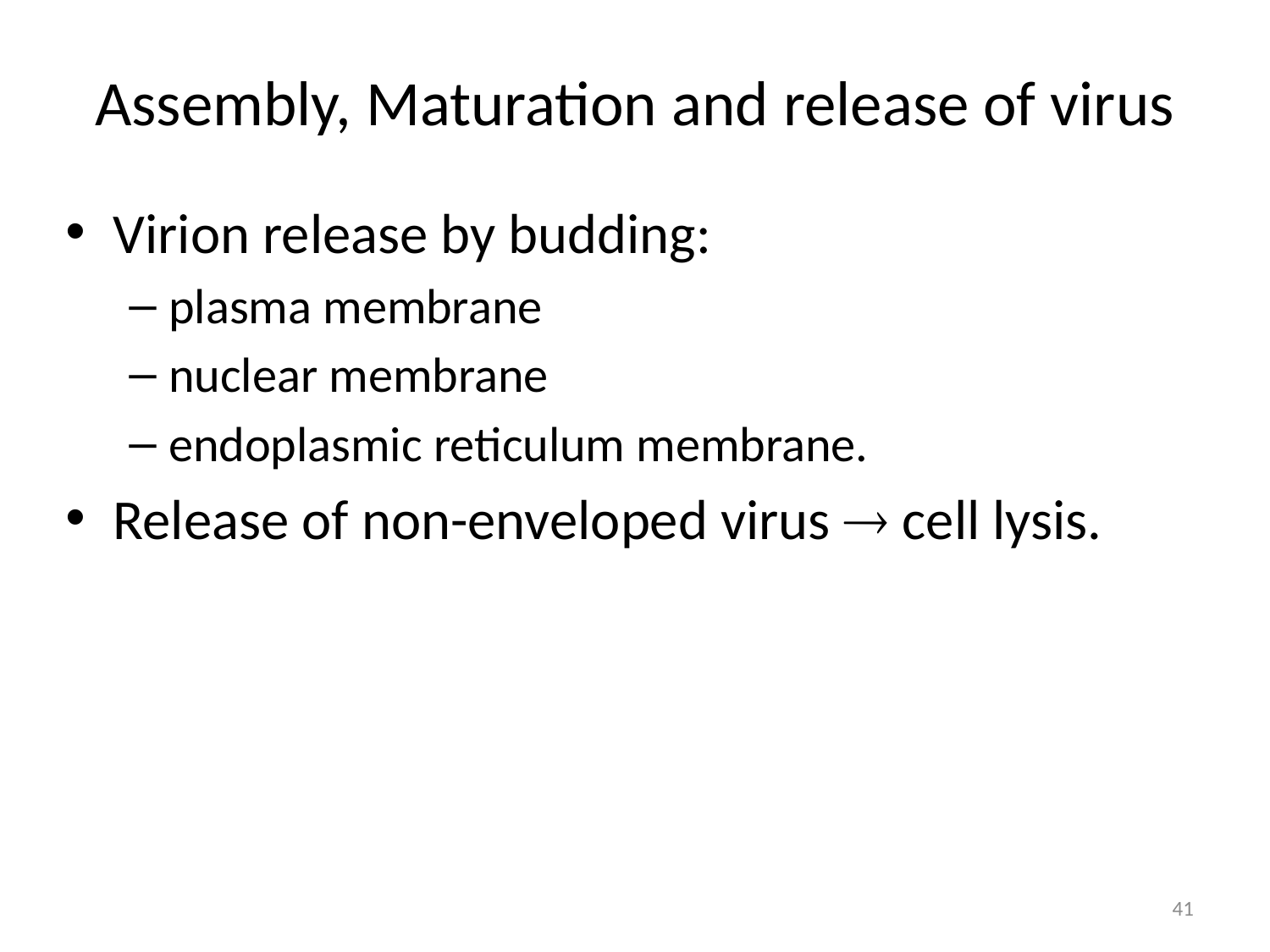

# Assembly, Maturation and release of virus
Virion release by budding:
plasma membrane
nuclear membrane
endoplasmic reticulum membrane.
Release of non-enveloped virus → cell lysis.
41